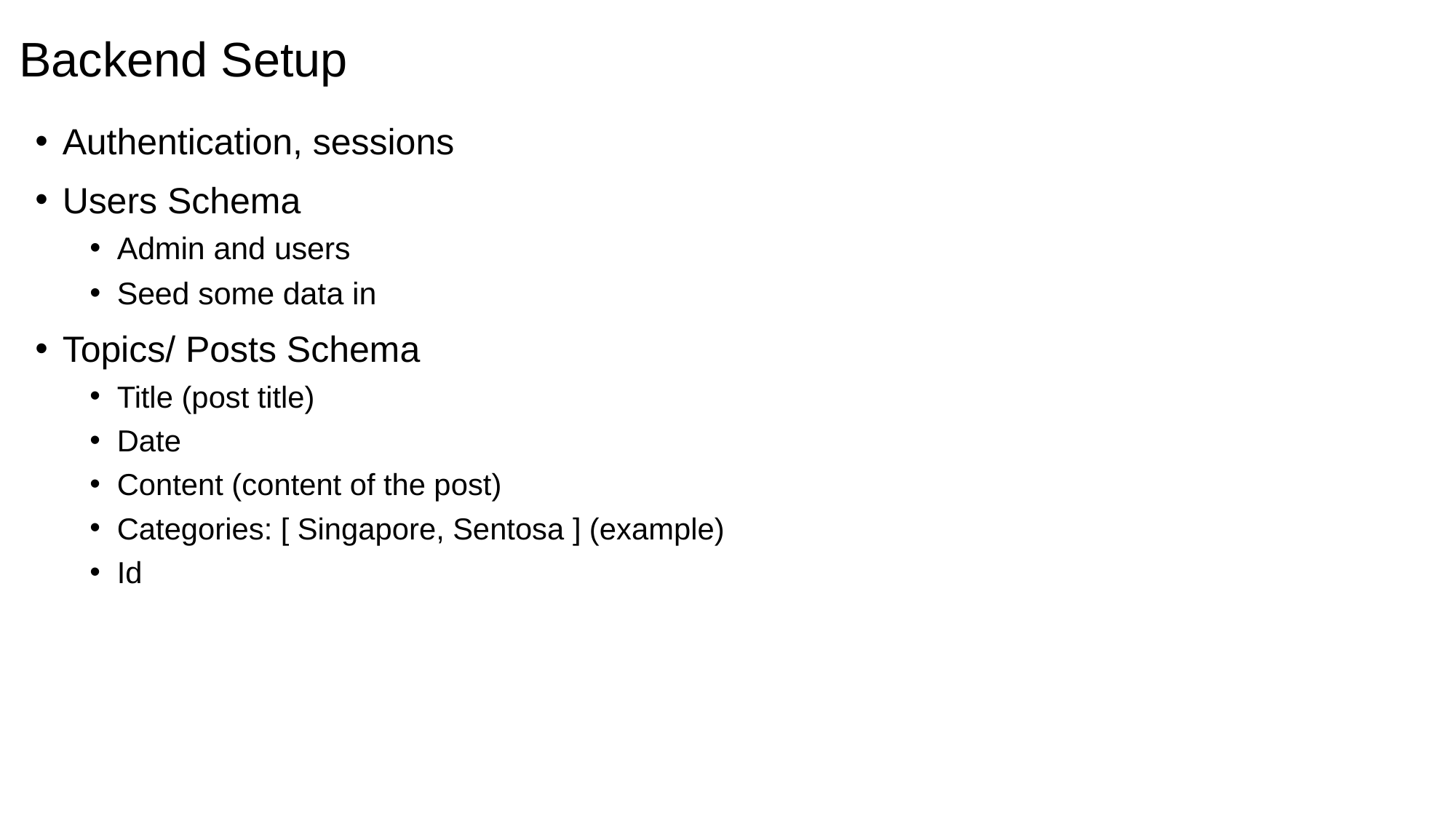

# Backend Setup
Authentication, sessions
Users Schema
Admin and users
Seed some data in
Topics/ Posts Schema
Title (post title)
Date
Content (content of the post)
Categories: [ Singapore, Sentosa ] (example)
Id